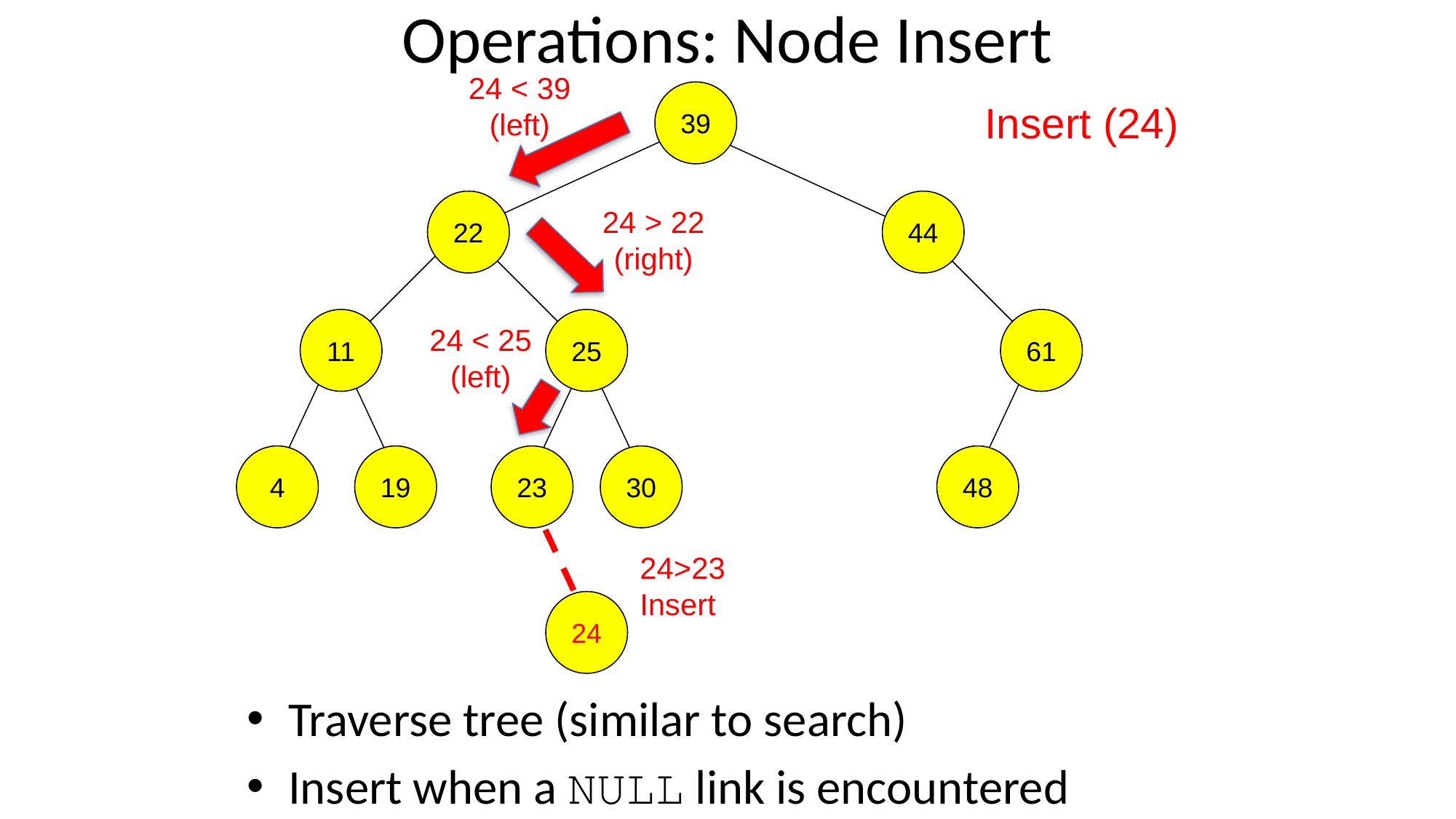

# Operations: Node Insert
24 < 39
(left)

39

22
44

11
25
61

4
19
23
30
48
Insert (24)
24 > 22
(right)

24 < 25
(left)

24>23
Insert
24
Traverse tree (similar to search)
Insert when a NULL link is encountered